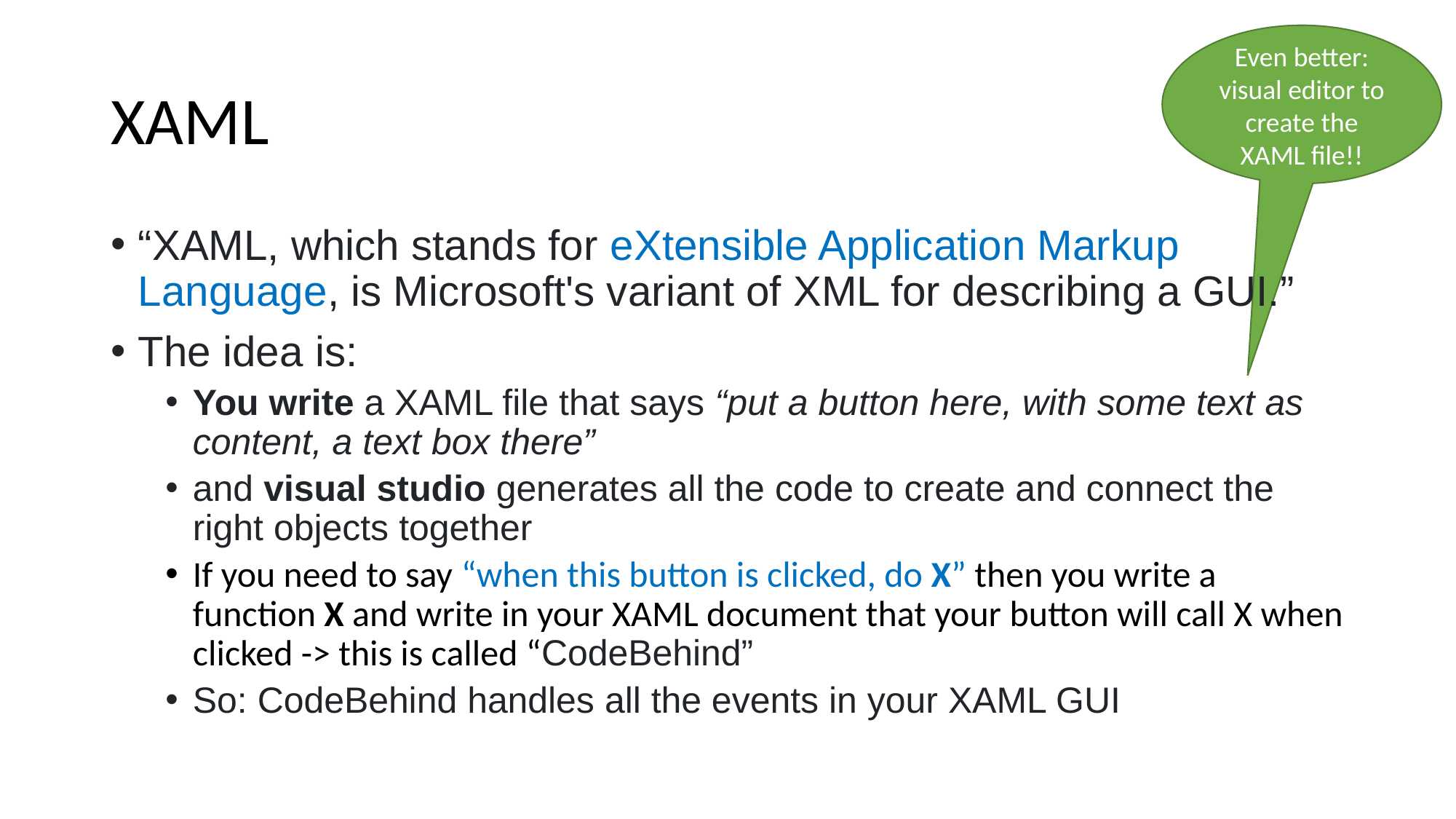

Even better: visual editor to create the XAML file!!
# XAML
“XAML, which stands for eXtensible Application Markup Language, is Microsoft's variant of XML for describing a GUI.”
The idea is:
You write a XAML file that says “put a button here, with some text as content, a text box there”
and visual studio generates all the code to create and connect the right objects together
If you need to say “when this button is clicked, do X” then you write a function X and write in your XAML document that your button will call X when clicked -> this is called “CodeBehind”
So: CodeBehind handles all the events in your XAML GUI